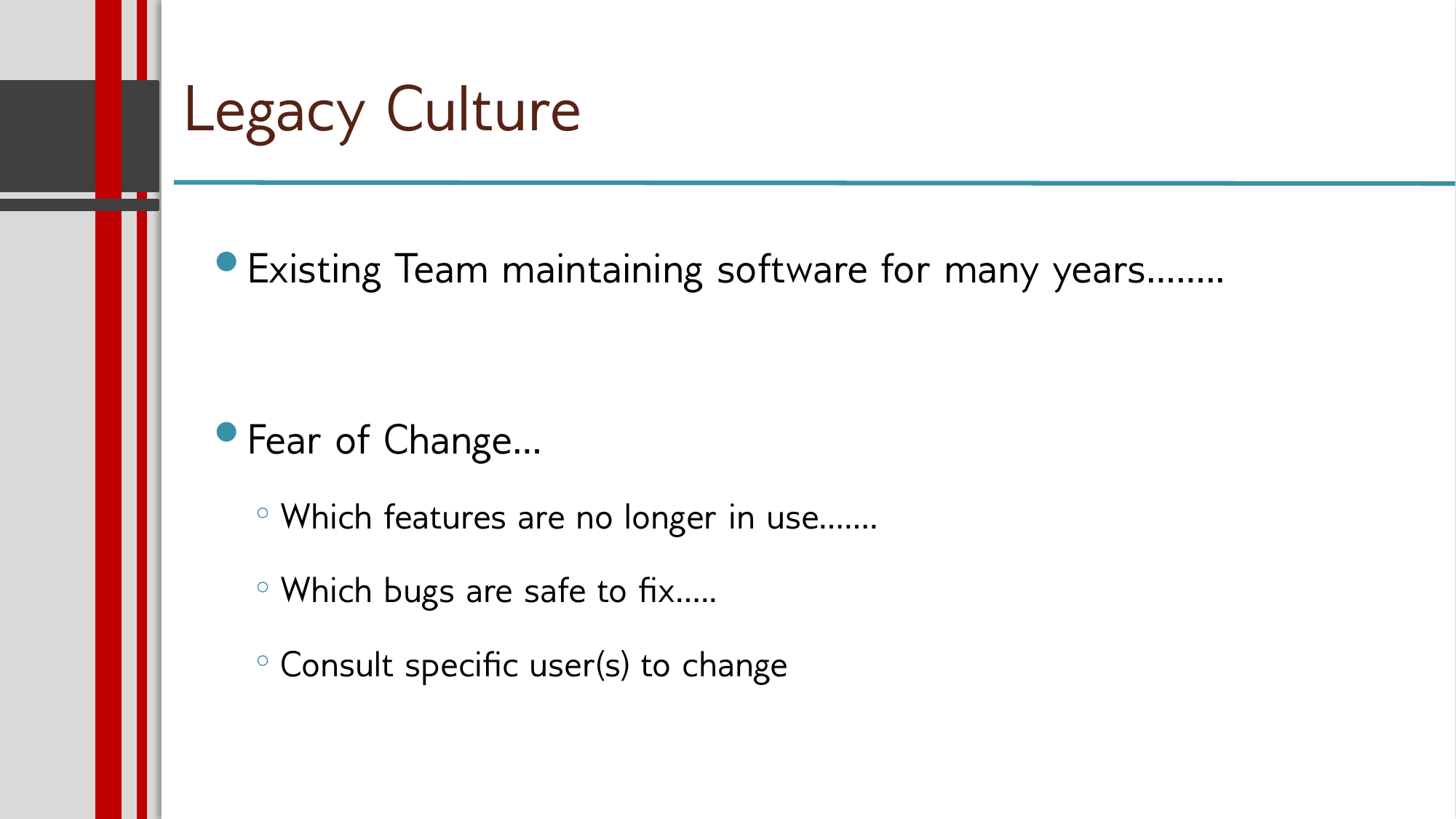

Legacy Culture
Existing Team maintaining software for many years……..

Fear of Change…
Which features are no longer in use…….
Which bugs are safe to fix…..
Consult specific user(s) to change